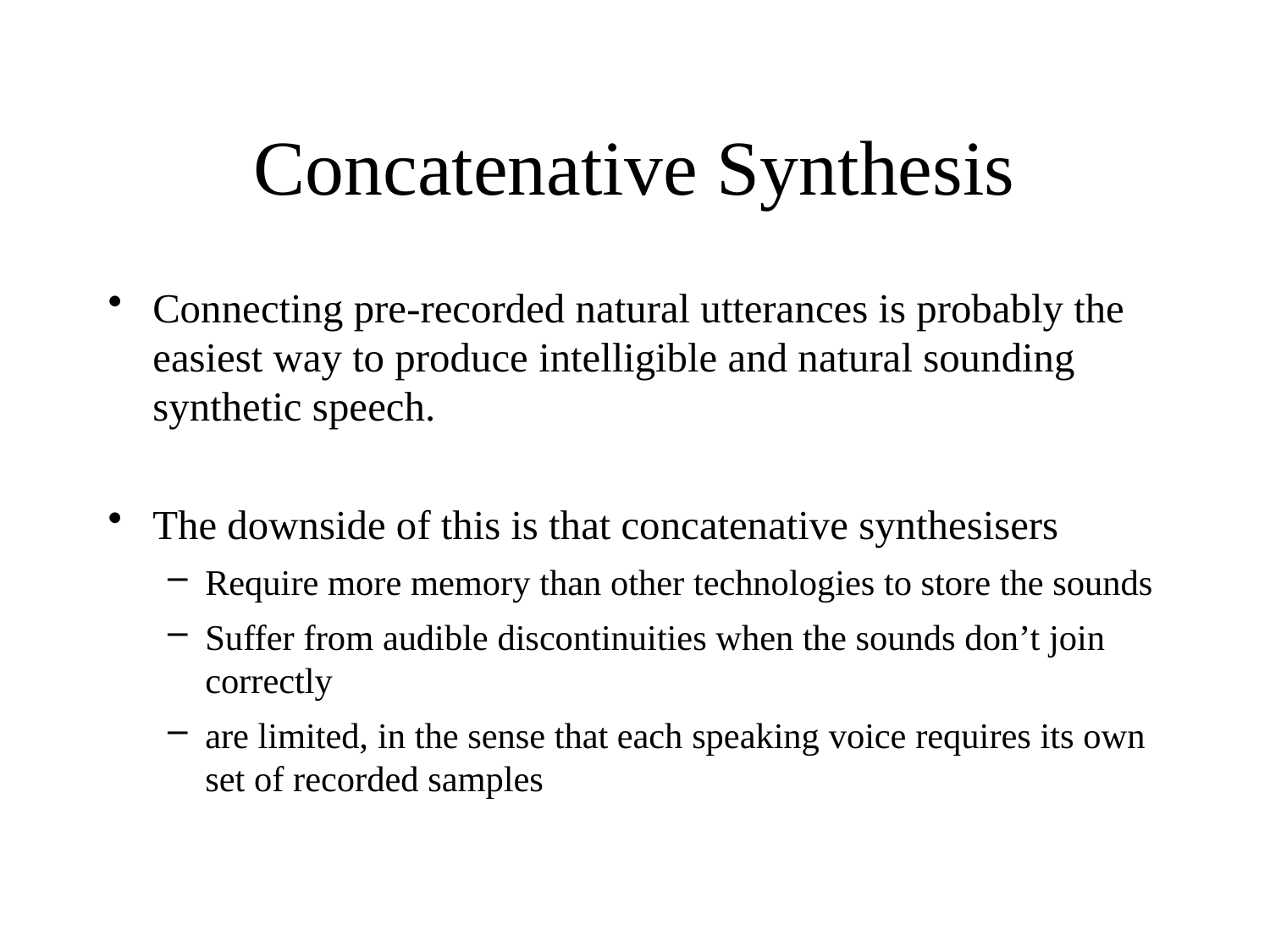

# Concatenative Synthesis
Connecting pre-recorded natural utterances is probably the easiest way to produce intelligible and natural sounding synthetic speech.

The downside of this is that concatenative synthesisers
Require more memory than other technologies to store the sounds
Suffer from audible discontinuities when the sounds don’t join correctly
are limited, in the sense that each speaking voice requires its own set of recorded samples